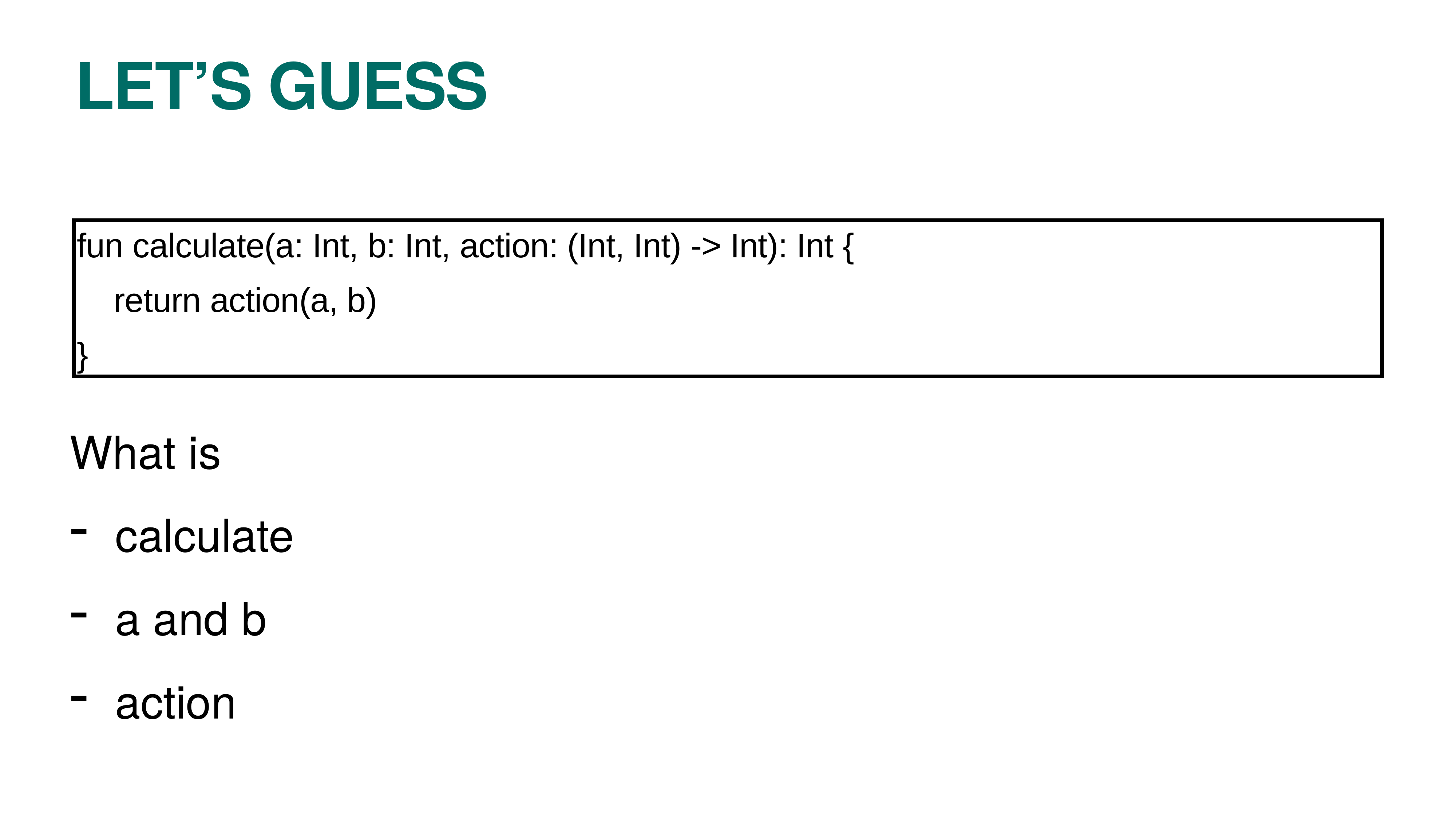

# LET’S GUESS
fun calculate(a: Int, b: Int, action: (Int, Int) -> Int): Int {
    return action(a, b)
}
What is
calculate
a and b
action